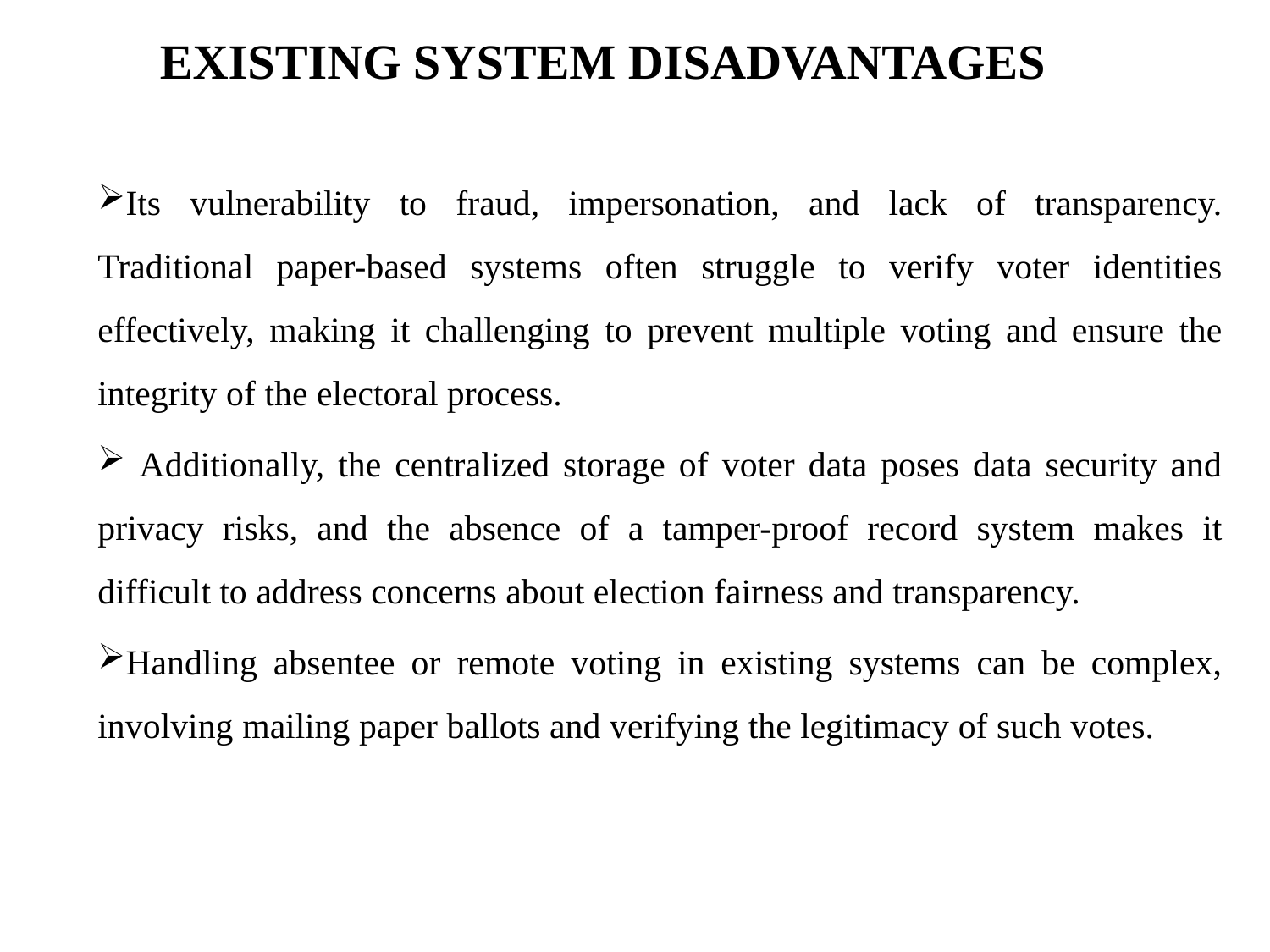

# EXISTING SYSTEM DISADVANTAGES
Its vulnerability to fraud, impersonation, and lack of transparency. Traditional paper-based systems often struggle to verify voter identities effectively, making it challenging to prevent multiple voting and ensure the integrity of the electoral process.
 Additionally, the centralized storage of voter data poses data security and privacy risks, and the absence of a tamper-proof record system makes it difficult to address concerns about election fairness and transparency.
Handling absentee or remote voting in existing systems can be complex, involving mailing paper ballots and verifying the legitimacy of such votes.